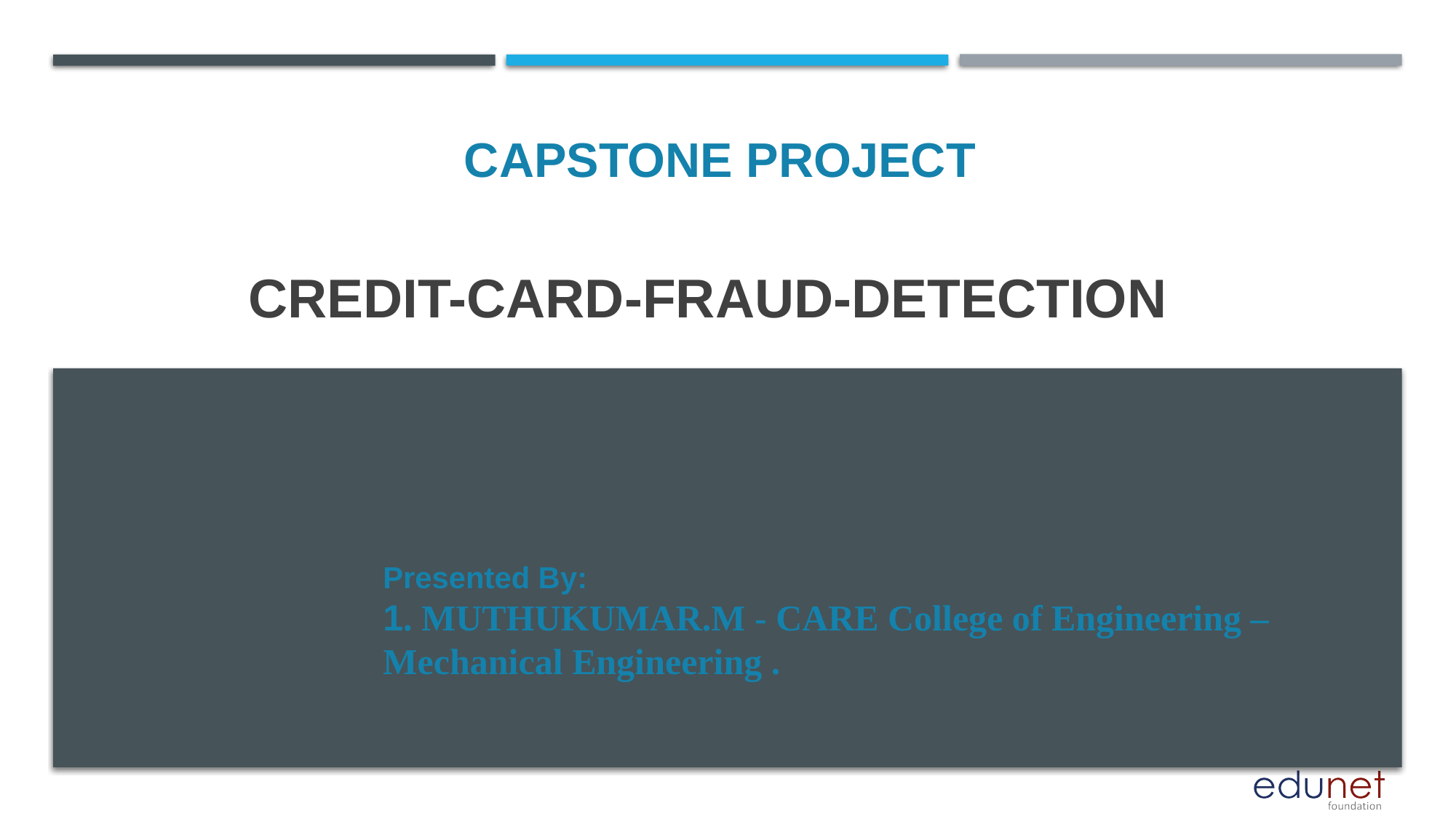

CAPSTONE PROJECT
# Credit-card-Fraud-Detection
Presented By:
1. MUTHUKUMAR.M - CARE College of Engineering –Mechanical Engineering .